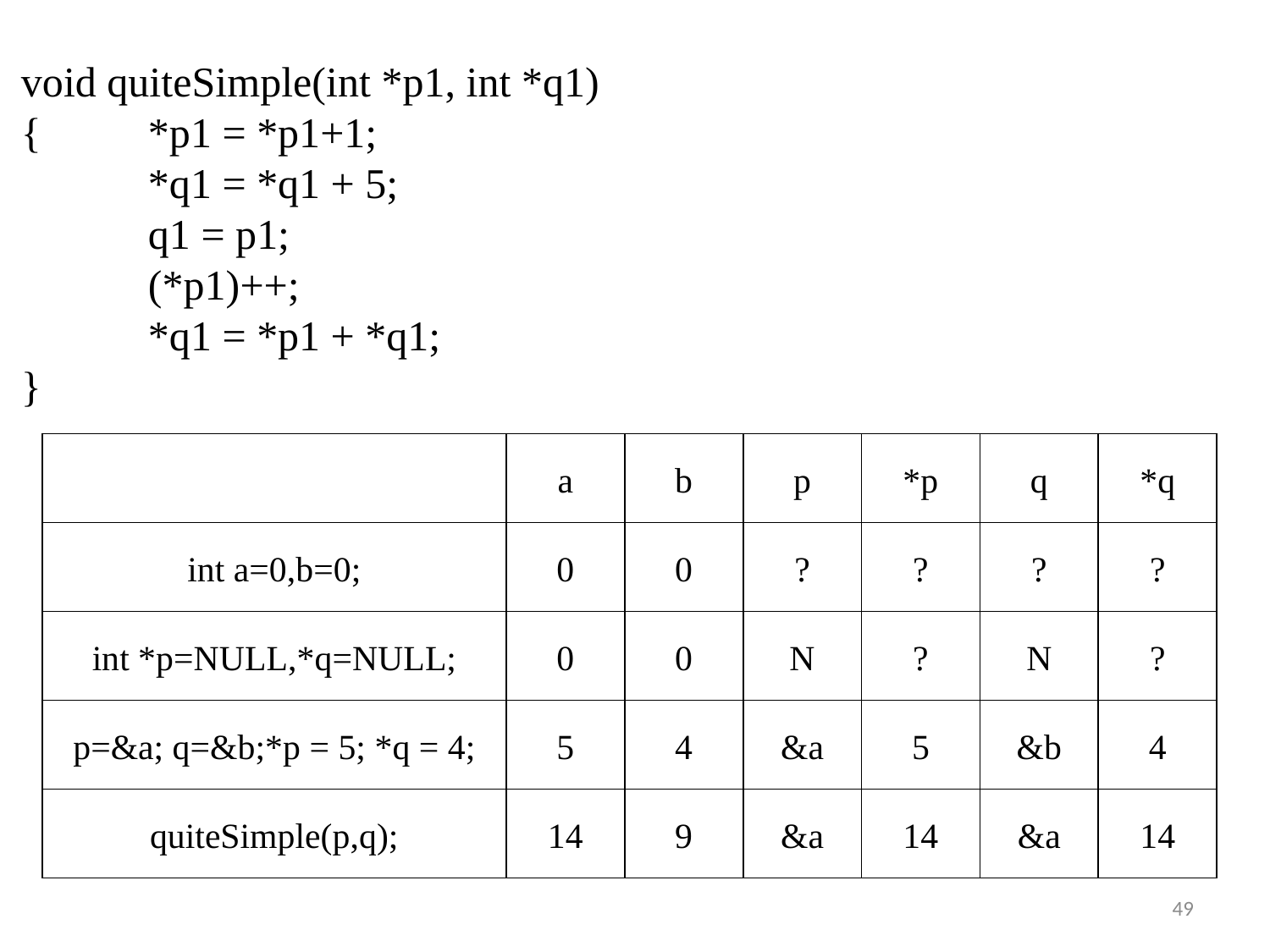

void quiteSimple(int *p1, int *q1)
{	*p1 = *p1+1;
	*q1 = *q1 + 5;
	q1 = p1;
	(*p1)++;
	*q1 = *p1 + *q1;
}
|  | a | b | p | \*p | q | \*q |
| --- | --- | --- | --- | --- | --- | --- |
| int a=0,b=0; | 0 | 0 | ? | ? | ? | ? |
| int \*p=NULL,\*q=NULL; | 0 | 0 | N | ? | N | ? |
| p=&a; q=&b;\*p = 5; \*q = 4; | 5 | 4 | &a | 5 | &b | 4 |
| quiteSimple(p,q); | 14 | 9 | &a | 14 | &a | 14 |
49